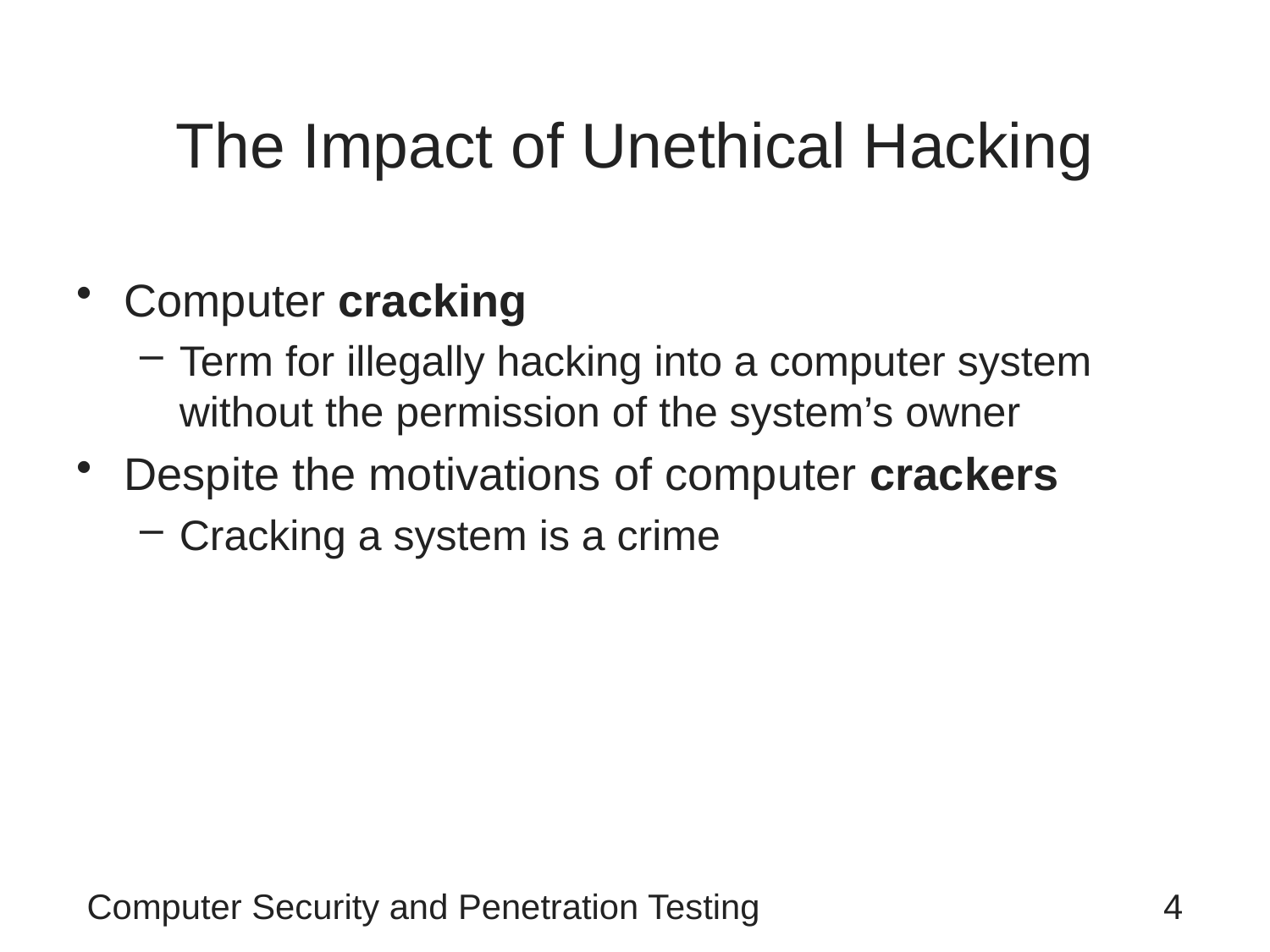

# The Impact of Unethical Hacking
Computer cracking
Term for illegally hacking into a computer system without the permission of the system’s owner
Despite the motivations of computer crackers
Cracking a system is a crime
Computer Security and Penetration Testing
4